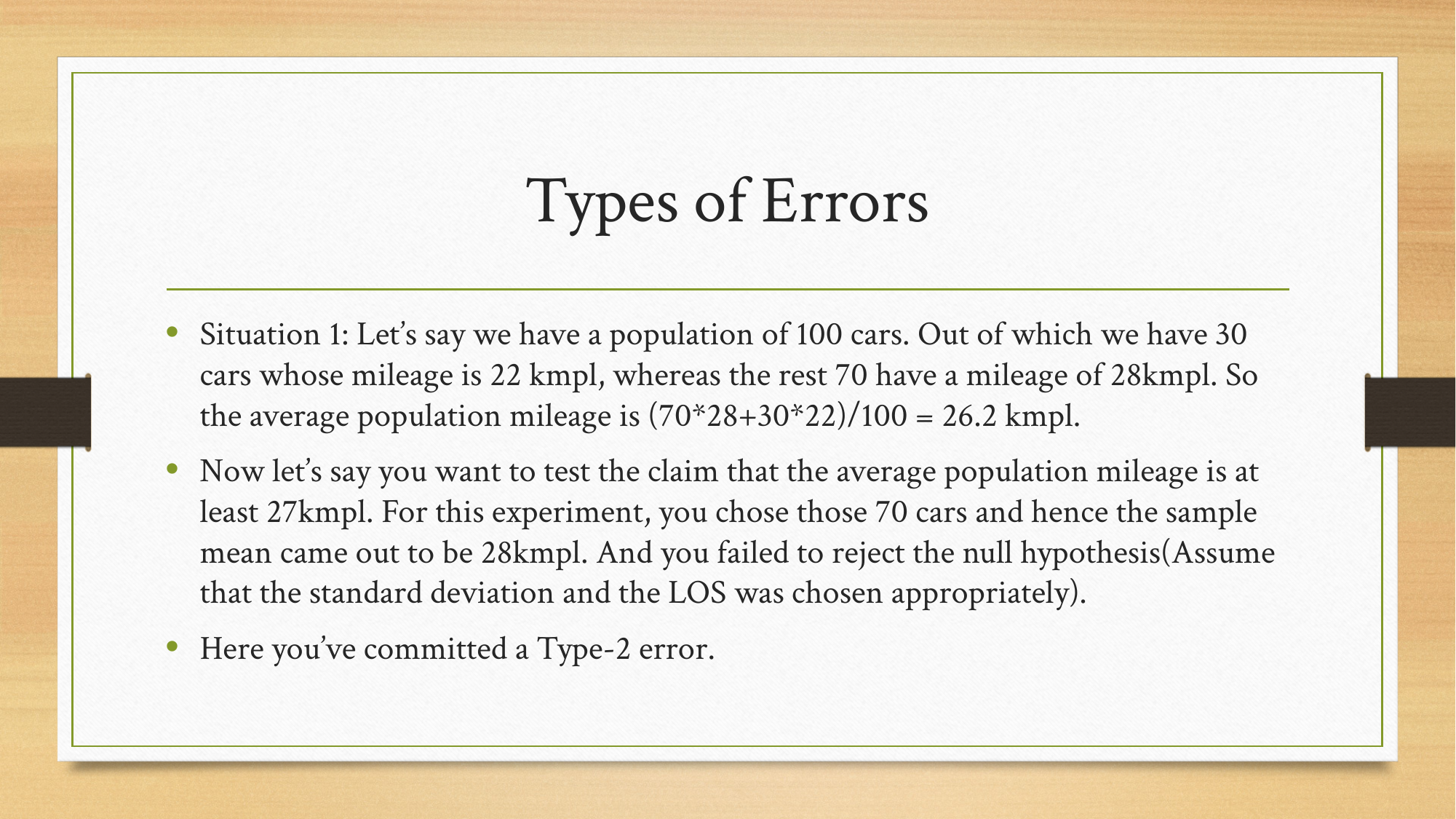

# Types of Errors
Situation 1: Let’s say we have a population of 100 cars. Out of which we have 30 cars whose mileage is 22 kmpl, whereas the rest 70 have a mileage of 28kmpl. So the average population mileage is (70*28+30*22)/100 = 26.2 kmpl.
Now let’s say you want to test the claim that the average population mileage is at least 27kmpl. For this experiment, you chose those 70 cars and hence the sample mean came out to be 28kmpl. And you failed to reject the null hypothesis(Assume that the standard deviation and the LOS was chosen appropriately).
Here you’ve committed a Type-2 error.